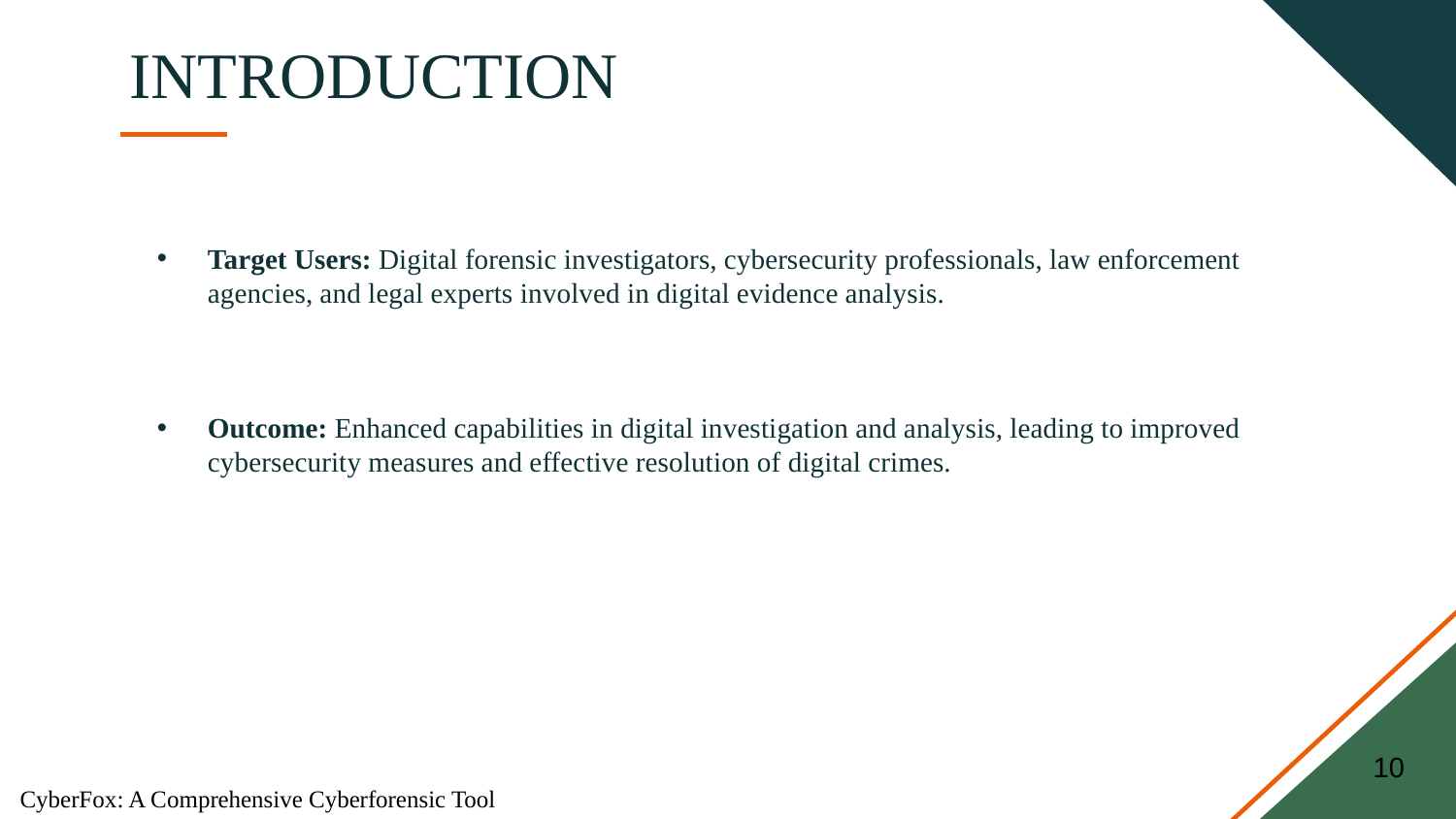

# INTRODUCTION
Target Users: Digital forensic investigators, cybersecurity professionals, law enforcement agencies, and legal experts involved in digital evidence analysis.

Outcome: Enhanced capabilities in digital investigation and analysis, leading to improved cybersecurity measures and effective resolution of digital crimes.
10
CyberFox: A Comprehensive Cyberforensic Tool